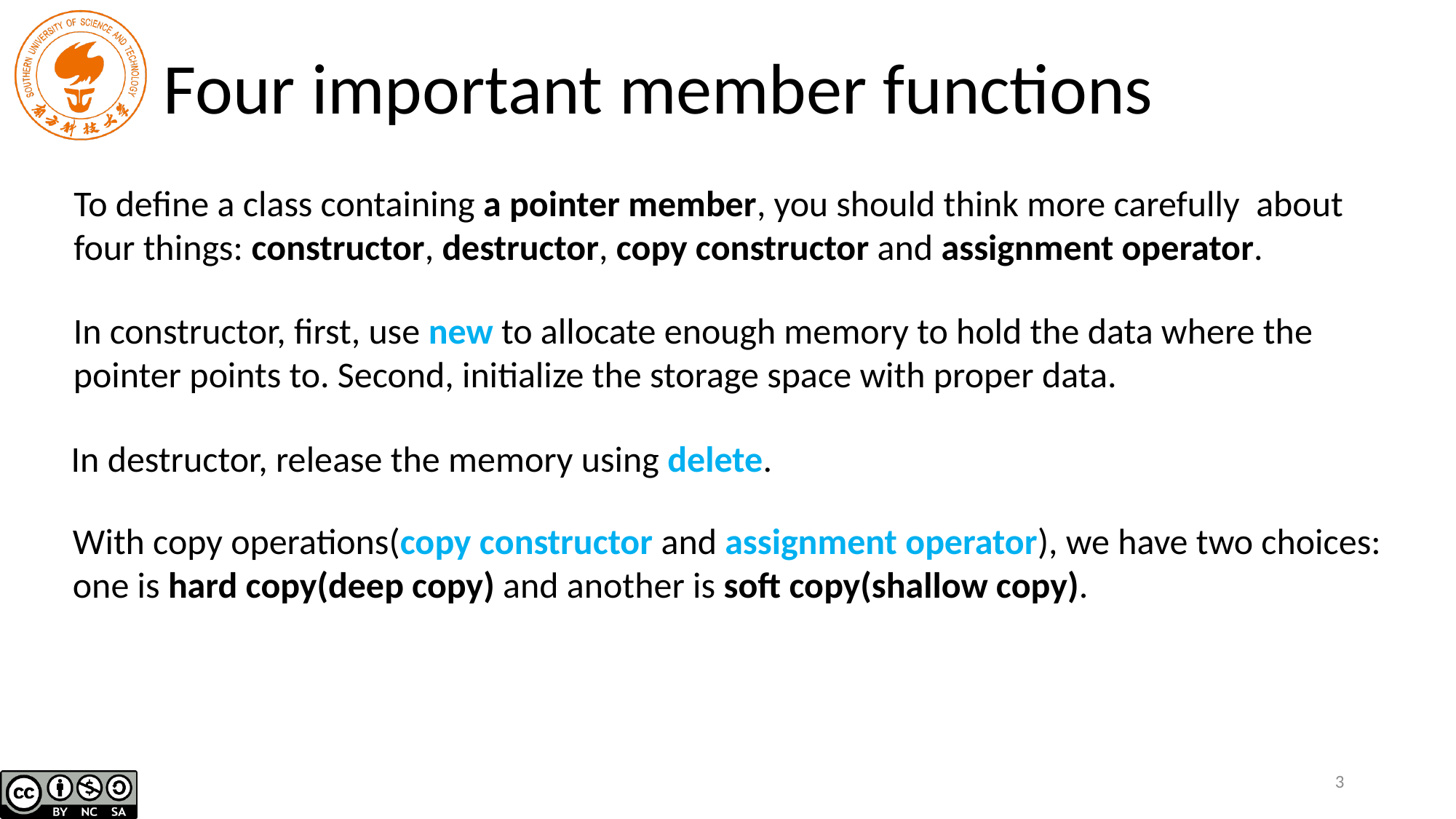

# Four important member functions
To define a class containing a pointer member, you should think more carefully  about
four things: constructor, destructor, copy constructor and assignment operator.
In constructor, first, use new to allocate enough memory to hold the data where the
pointer points to. Second, initialize the storage space with proper data.
In destructor, release the memory using delete.
With copy operations(copy constructor and assignment operator), we have two choices:
one is hard copy(deep copy) and another is soft copy(shallow copy).
3